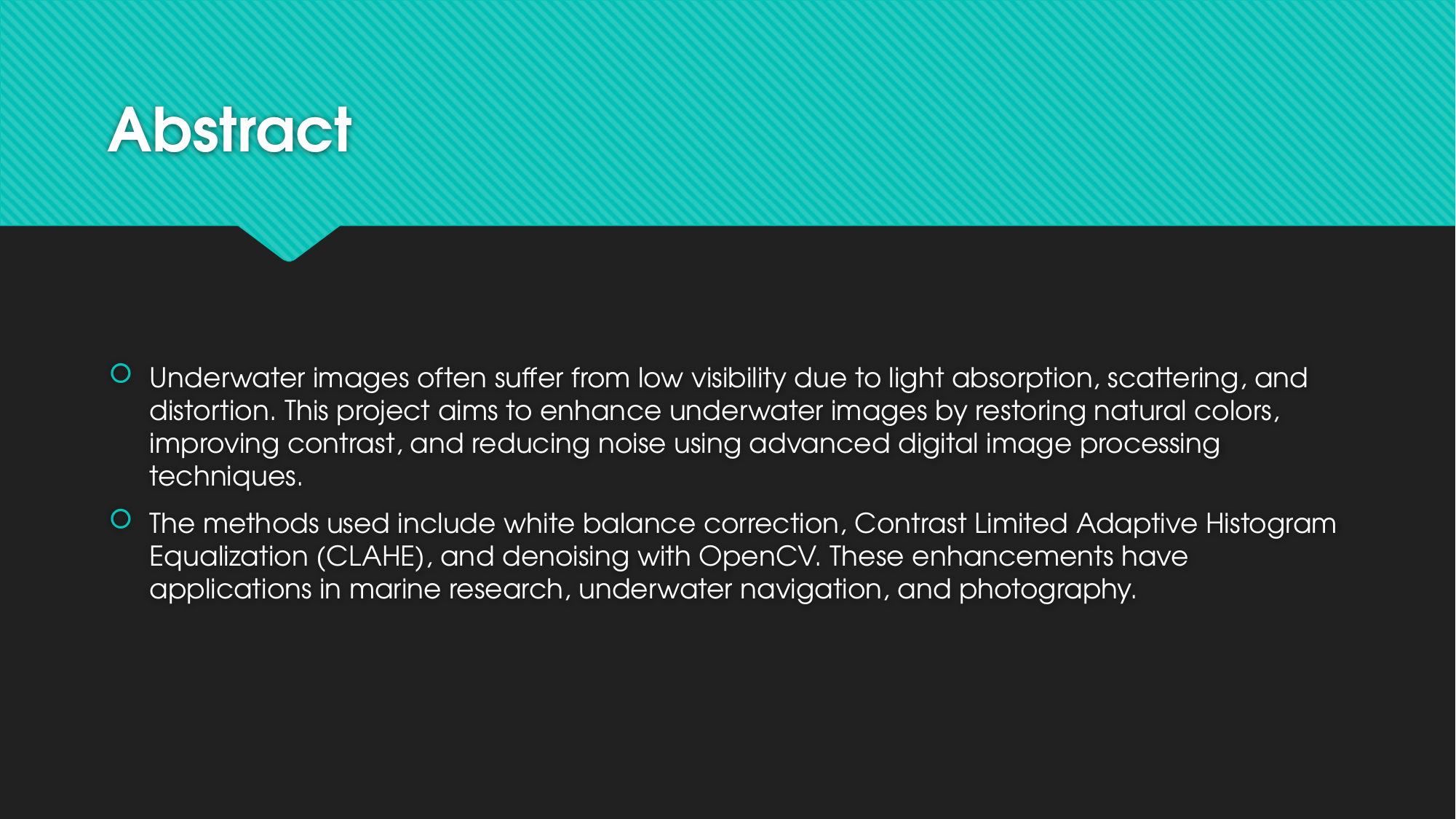

# Abstract
Underwater images often suffer from low visibility due to light absorption, scattering, and distortion. This project aims to enhance underwater images by restoring natural colors, improving contrast, and reducing noise using advanced digital image processing techniques.
The methods used include white balance correction, Contrast Limited Adaptive Histogram Equalization (CLAHE), and denoising with OpenCV. These enhancements have applications in marine research, underwater navigation, and photography.